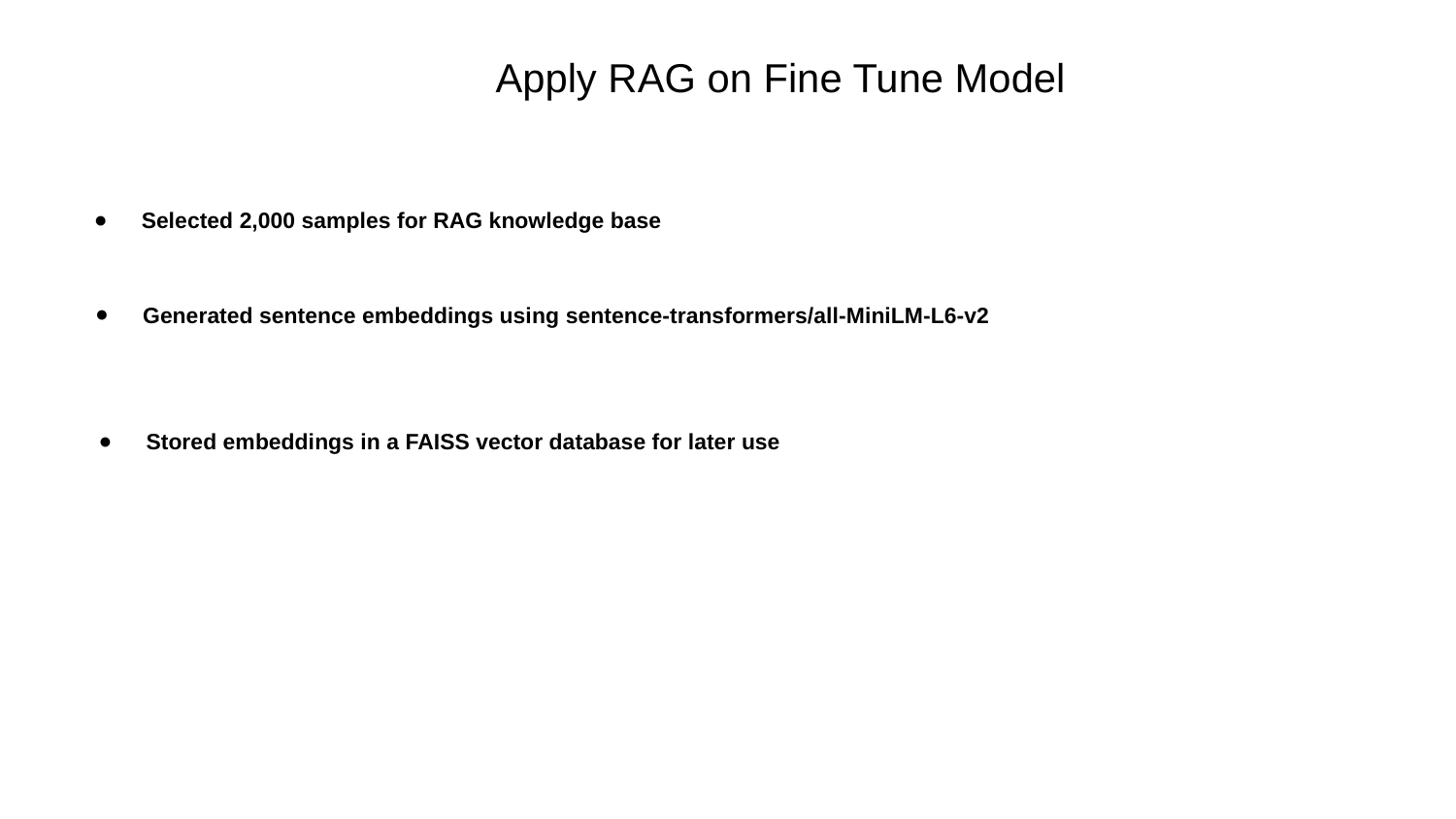

Apply RAG on Fine Tune Model
Selected 2,000 samples for RAG knowledge base
Generated sentence embeddings using sentence-transformers/all-MiniLM-L6-v2
Stored embeddings in a FAISS vector database for later use